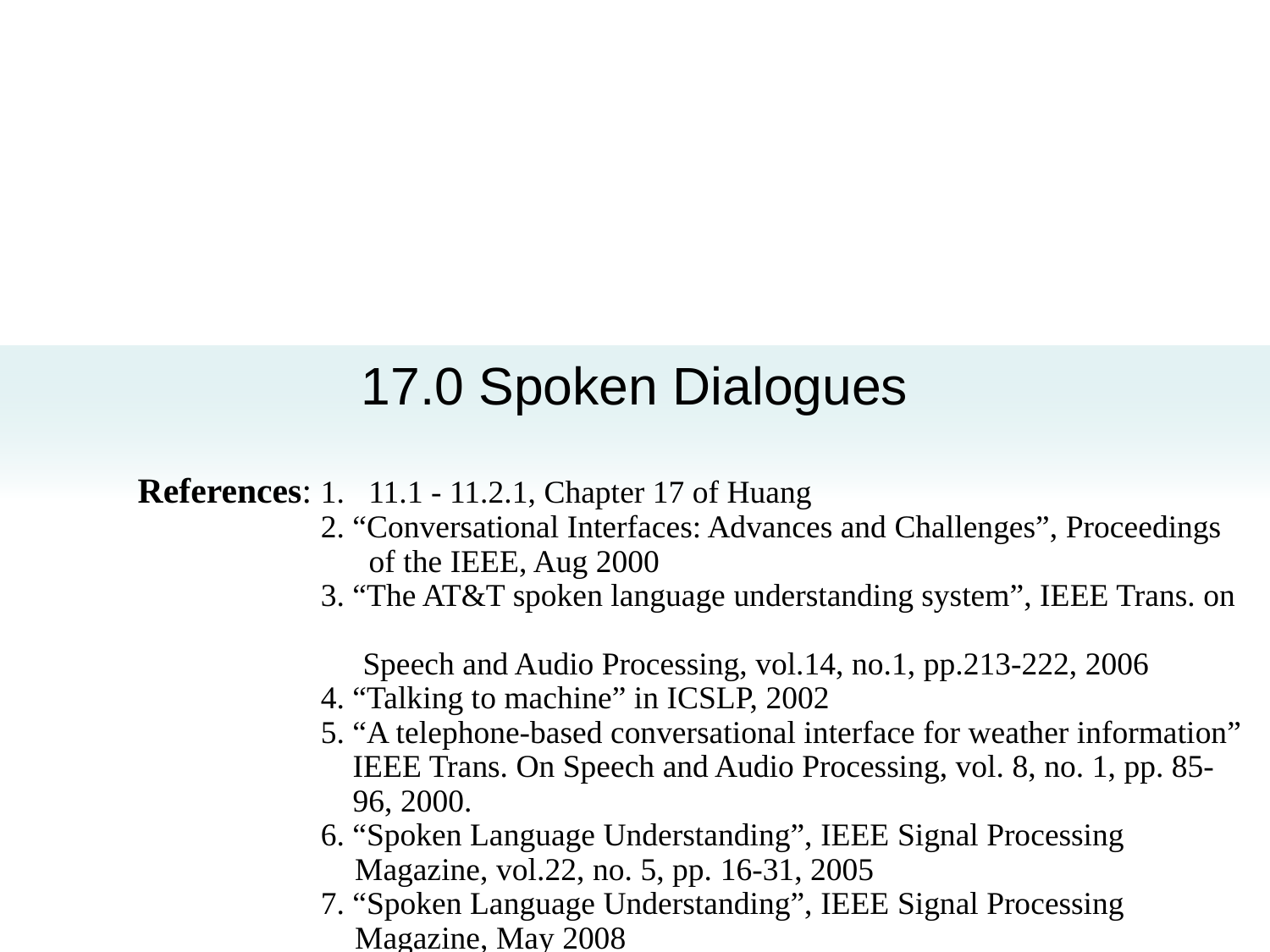

17.0 Spoken Dialogues
References: 1.   11.1 - 11.2.1, Chapter 17 of Huang
	 2. “Conversational Interfaces: Advances and Challenges”, Proceedings
	       of the IEEE, Aug 2000
	 3. “The AT&T spoken language understanding system”, IEEE Trans. on
                            Speech and Audio Processing, vol.14, no.1, pp.213-222, 2006
	 4. “Talking to machine” in ICSLP, 2002
	 5. “A telephone-based conversational interface for weather information”
	     IEEE Trans. On Speech and Audio Processing, vol. 8, no. 1, pp. 85-
	     96, 2000.
 	 6. “Spoken Language Understanding”, IEEE Signal Processing
                           Magazine, vol.22, no. 5, pp. 16-31, 2005
	 7. “Spoken Language Understanding”, IEEE Signal Processing
                           Magazine, May 2008